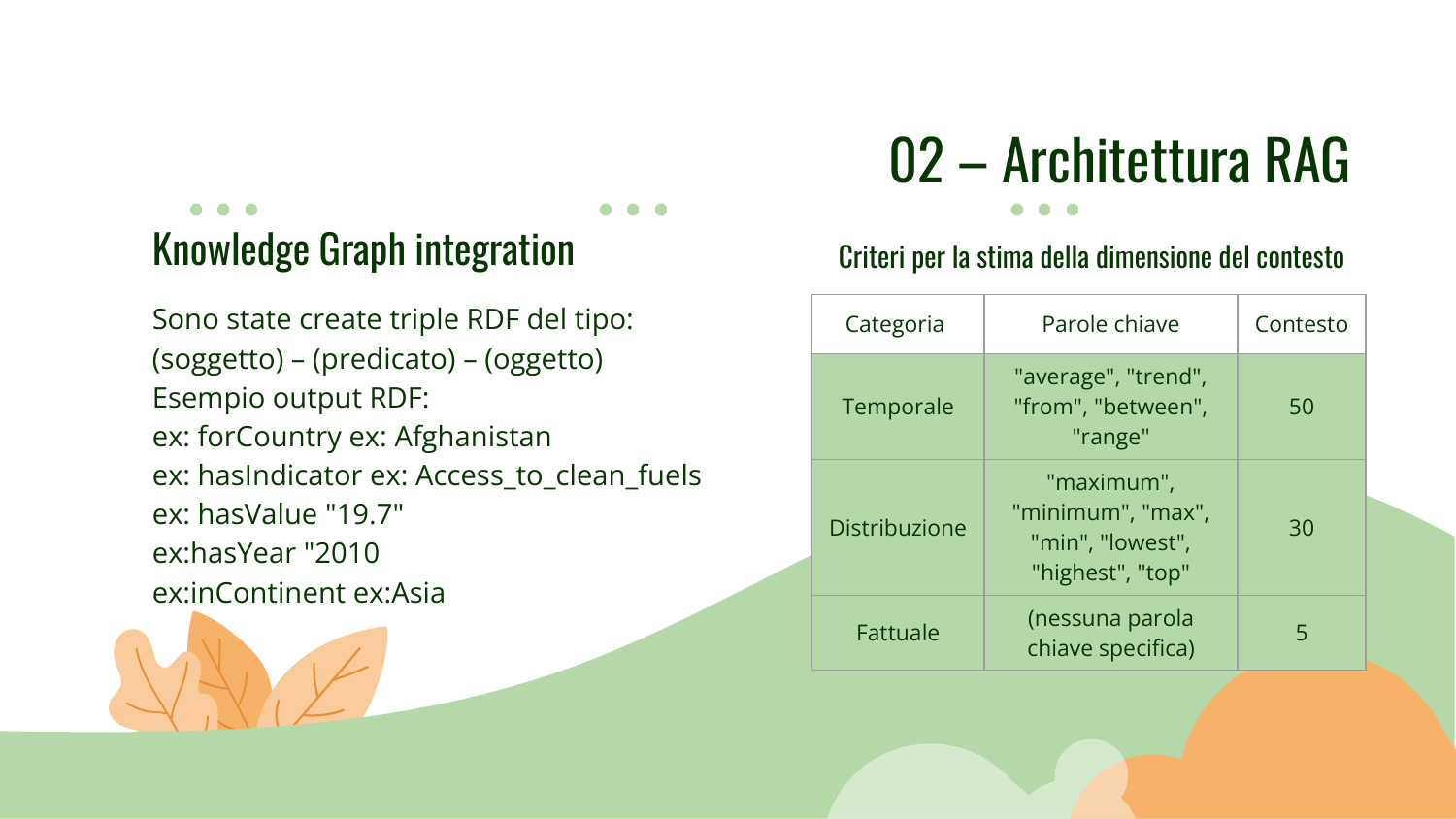

02 – Architettura RAG

Knowledge Graph integration
Criteri per la stima della dimensione del contesto
Sono state create triple RDF del tipo:
(soggetto) – (predicato) – (oggetto)
Esempio output RDF:
ex: forCountry ex: Afghanistan
ex: hasIndicator ex: Access_to_clean_fuels
ex: hasValue "19.7"
ex:hasYear "2010
ex:inContinent ex:Asia
| Categoria | Parole chiave | Contesto |
| --- | --- | --- |
| Temporale | "average", "trend", "from", "between", "range" | 50 |
| Distribuzione | "maximum", "minimum", "max", "min", "lowest", "highest", "top" | 30 |
| Fattuale | (nessuna parola chiave specifica) | 5 |